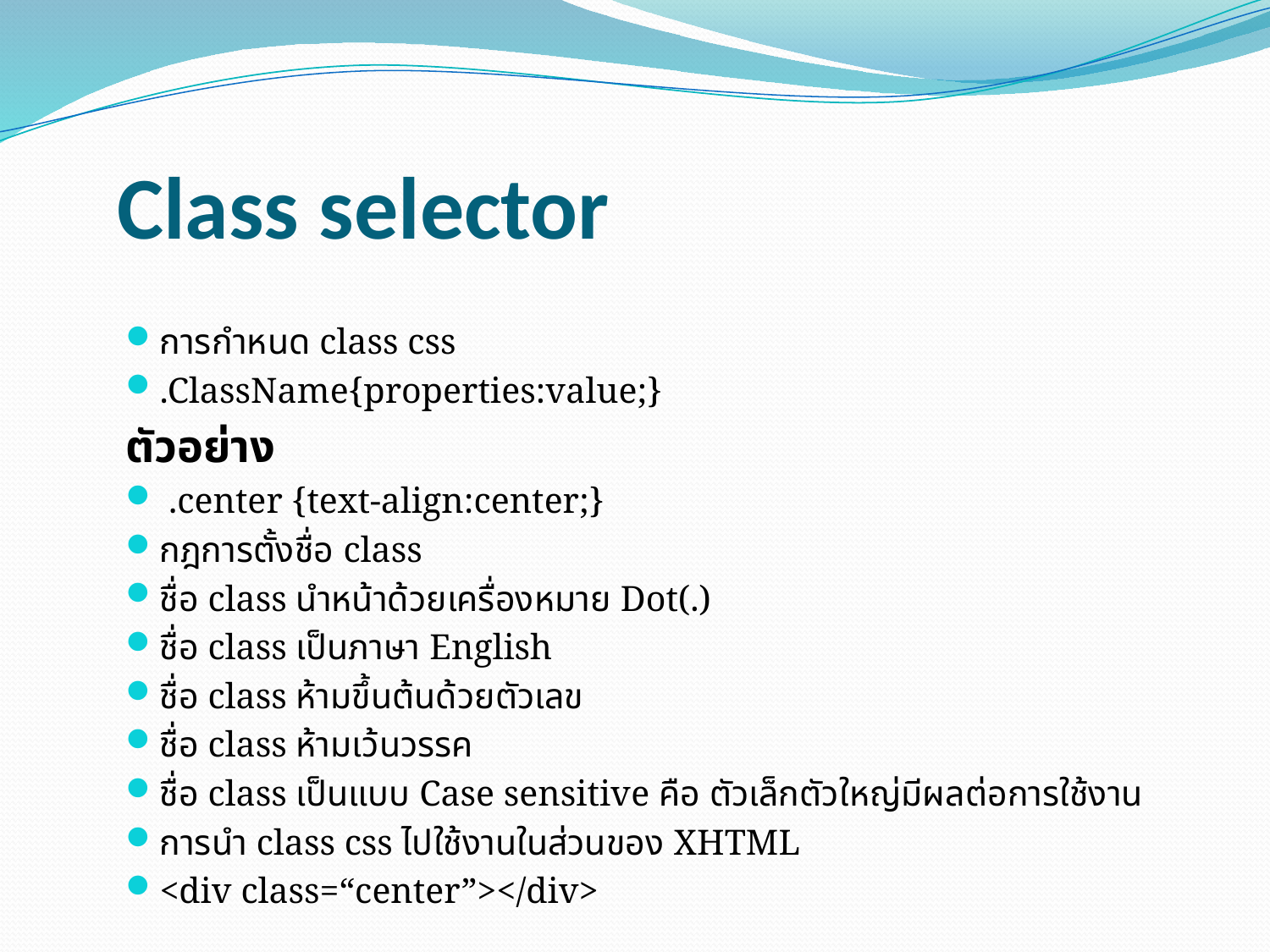

# Class selector
การกำหนด class css
.ClassName{properties:value;}
ตัวอย่าง
 .center {text-align:center;}
กฎการตั้งชื่อ class
ชื่อ class นำหน้าด้วยเครื่องหมาย Dot(.)
ชื่อ class เป็นภาษา English
ชื่อ class ห้ามขึ้นต้นด้วยตัวเลข
ชื่อ class ห้ามเว้นวรรค
ชื่อ class เป็นแบบ Case sensitive คือ ตัวเล็กตัวใหญ่มีผลต่อการใช้งาน
การนำ class css ไปใช้งานในส่วนของ XHTML
<div class=“center”></div>